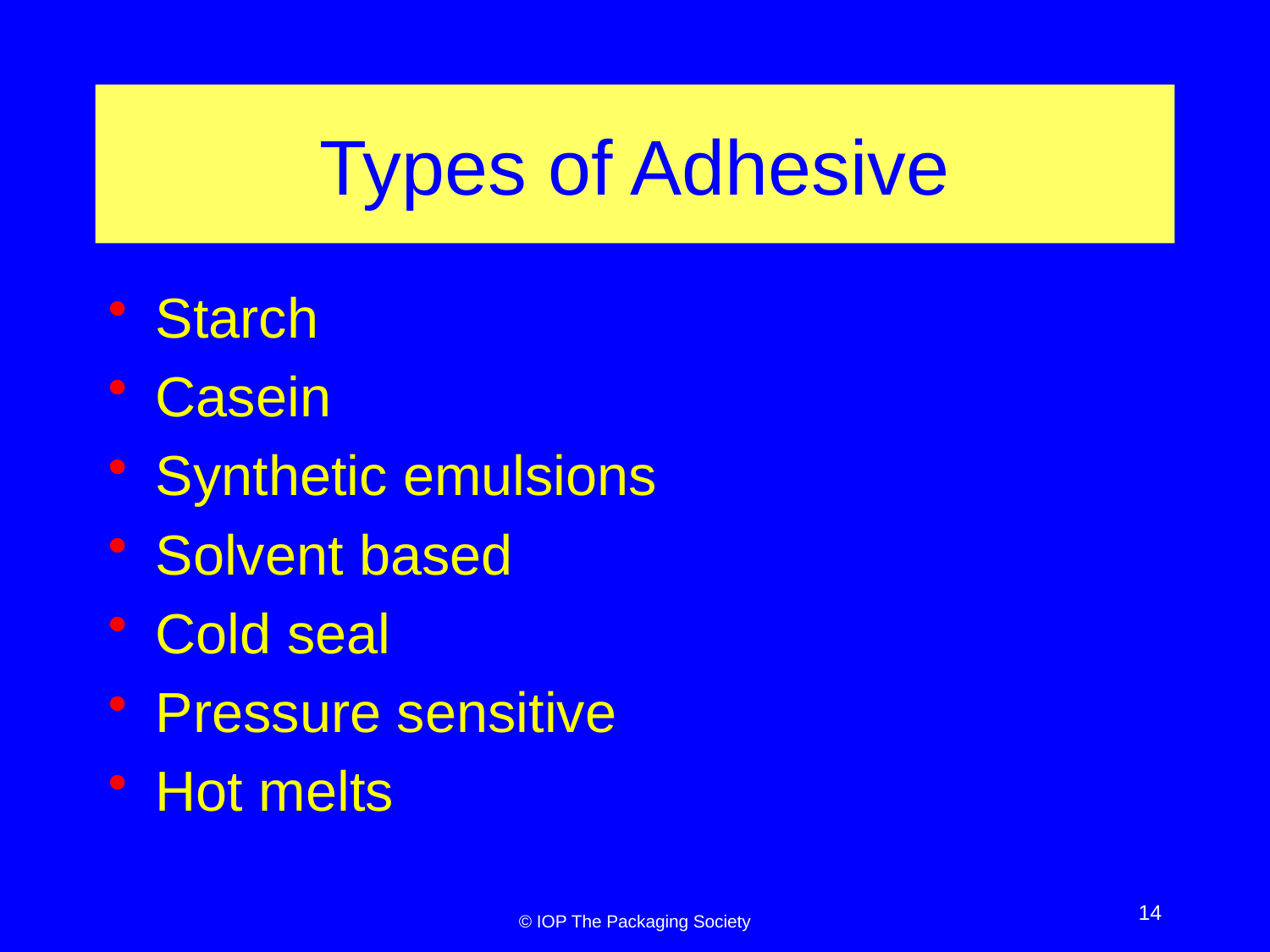

# Types of Adhesive
Starch
Casein
Synthetic emulsions
Solvent based
Cold seal
Pressure sensitive
Hot melts

14

© IOP The Packaging Society